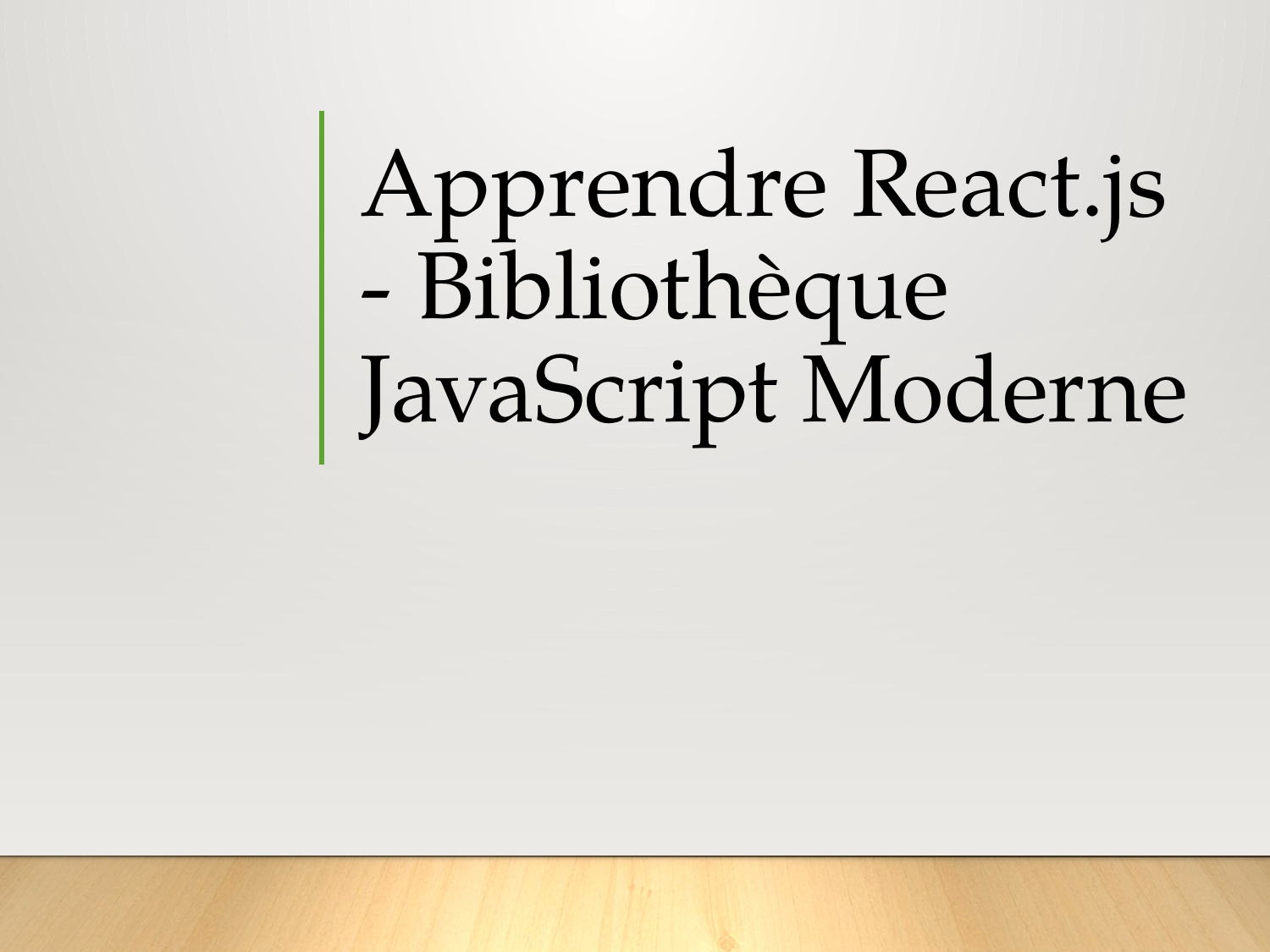

# Apprendre React.js - Bibliothèque JavaScript Moderne